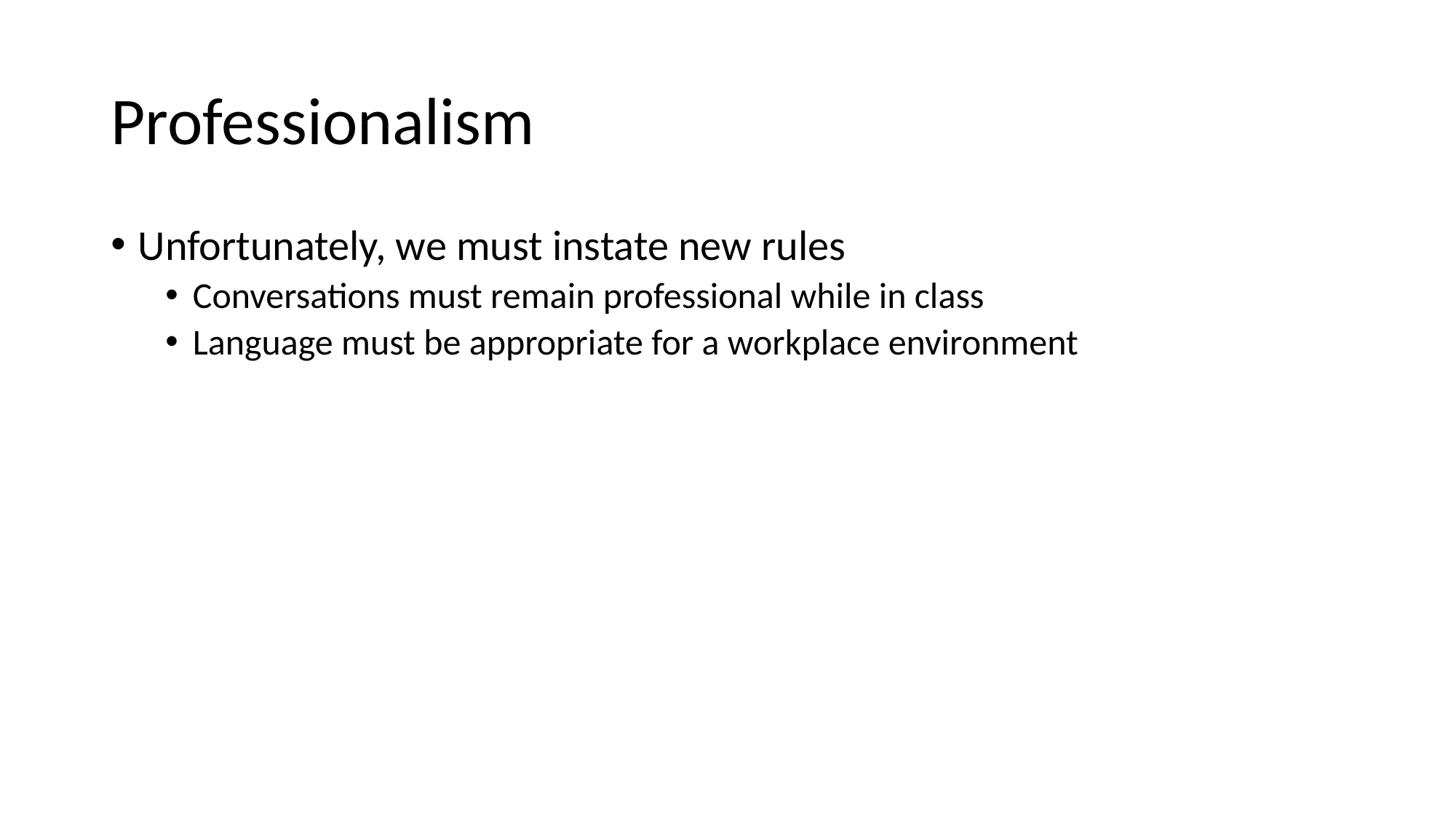

# Professionalism
Unfortunately, we must instate new rules
Conversations must remain professional while in class
Language must be appropriate for a workplace environment